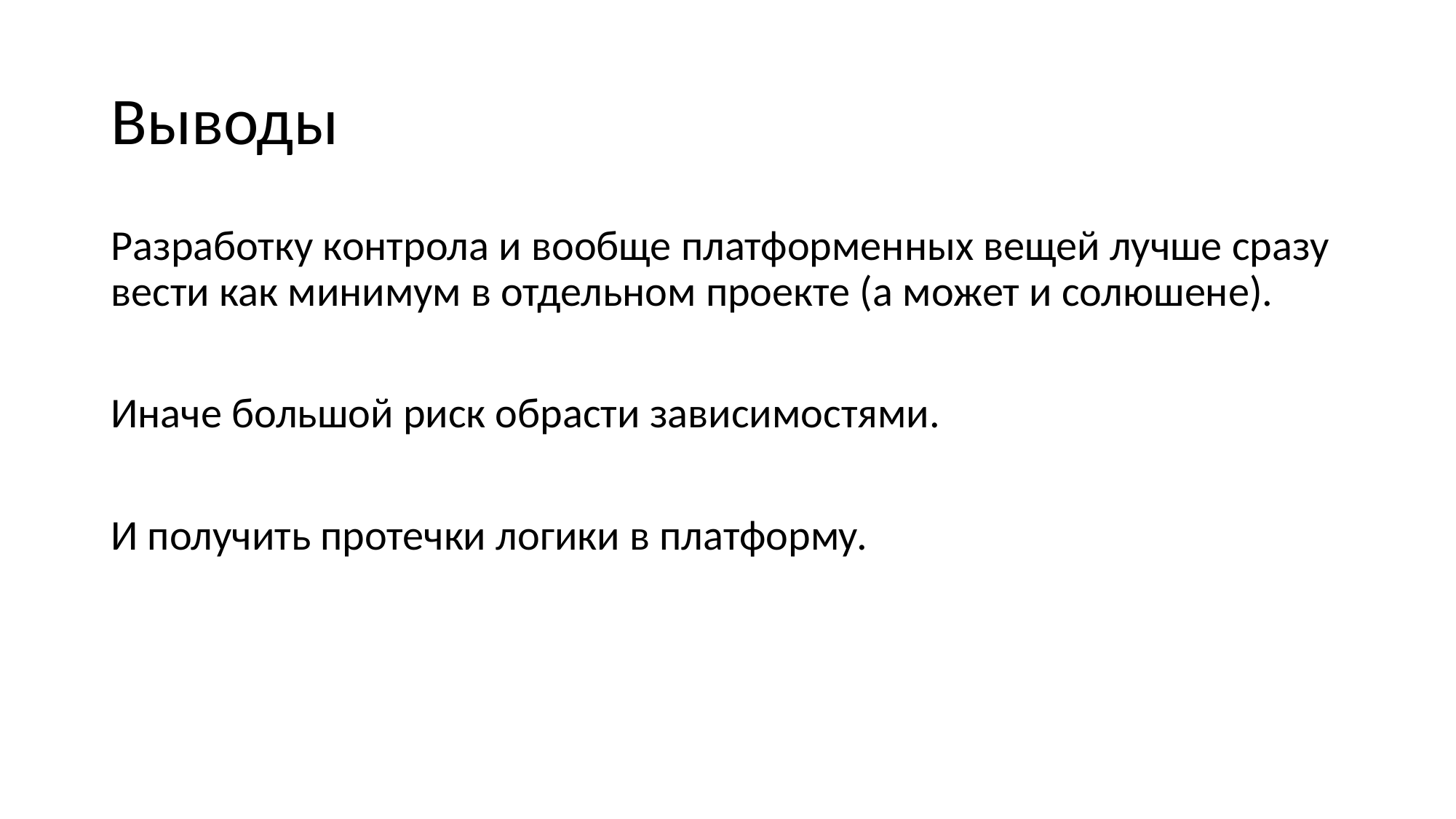

# Выводы
Разработку контрола и вообще платформенных вещей лучше сразу вести как минимум в отдельном проекте (а может и солюшене).

Иначе большой риск обрасти зависимостями.

И получить протечки логики в платформу.